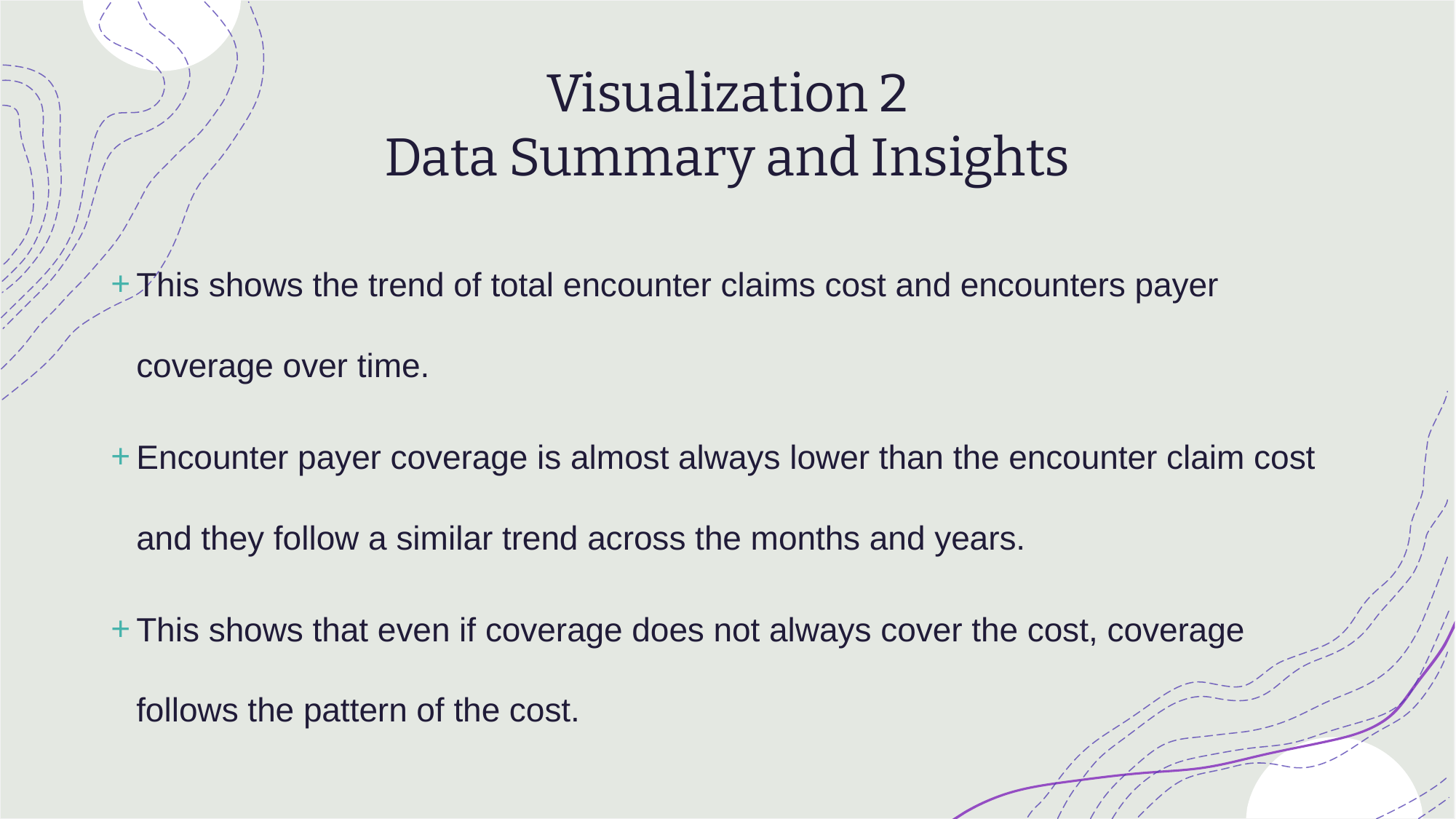

# Visualization 2 Data Summary and Insights
This shows the trend of total encounter claims cost and encounters payer coverage over time.
Encounter payer coverage is almost always lower than the encounter claim cost and they follow a similar trend across the months and years.
This shows that even if coverage does not always cover the cost, coverage follows the pattern of the cost.